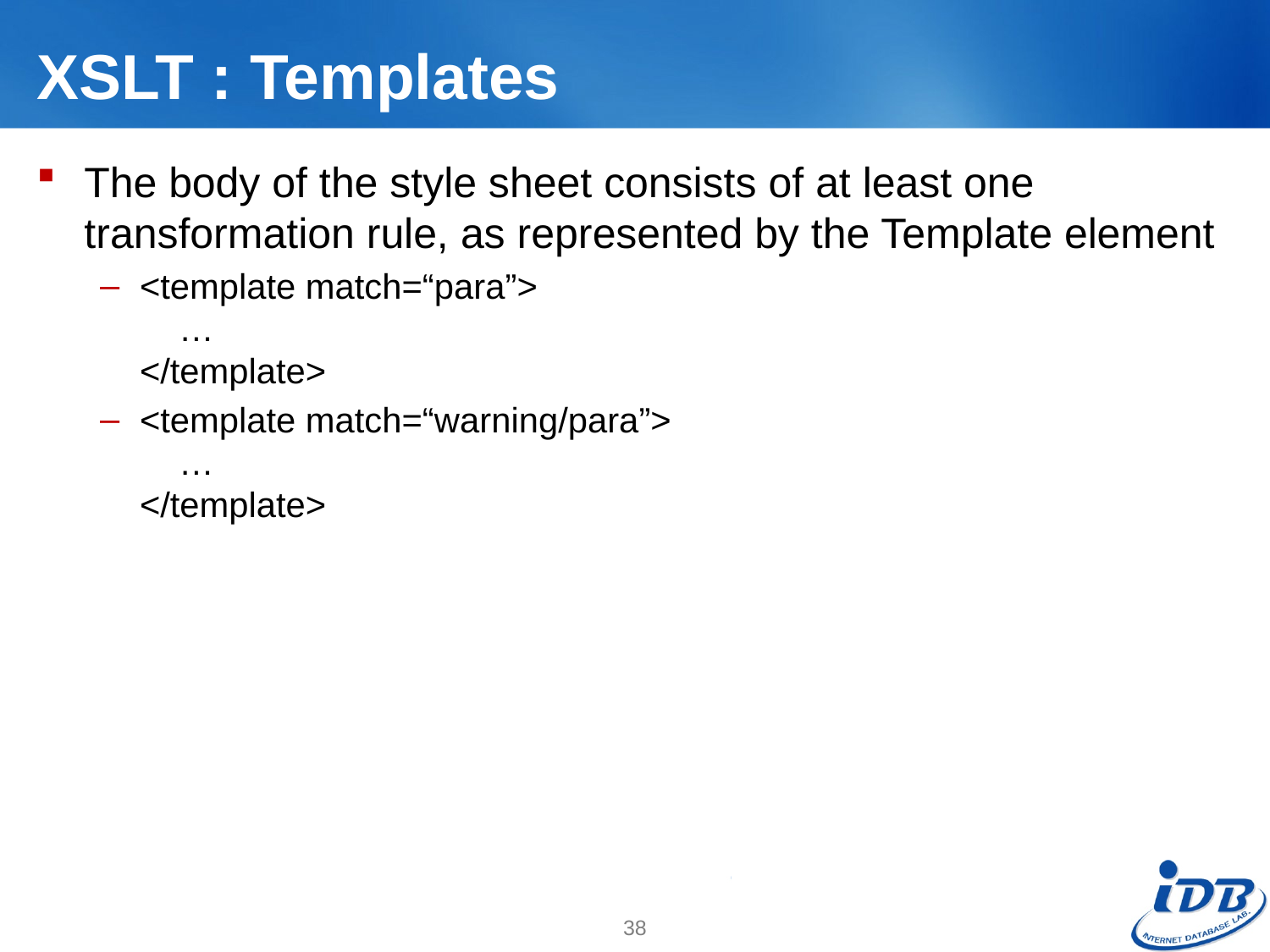

# XSLT : Templates
The body of the style sheet consists of at least one transformation rule, as represented by the Template element
<template match=“para”>
    …
</template>
<template match=“warning/para”>
    …
</template>
38